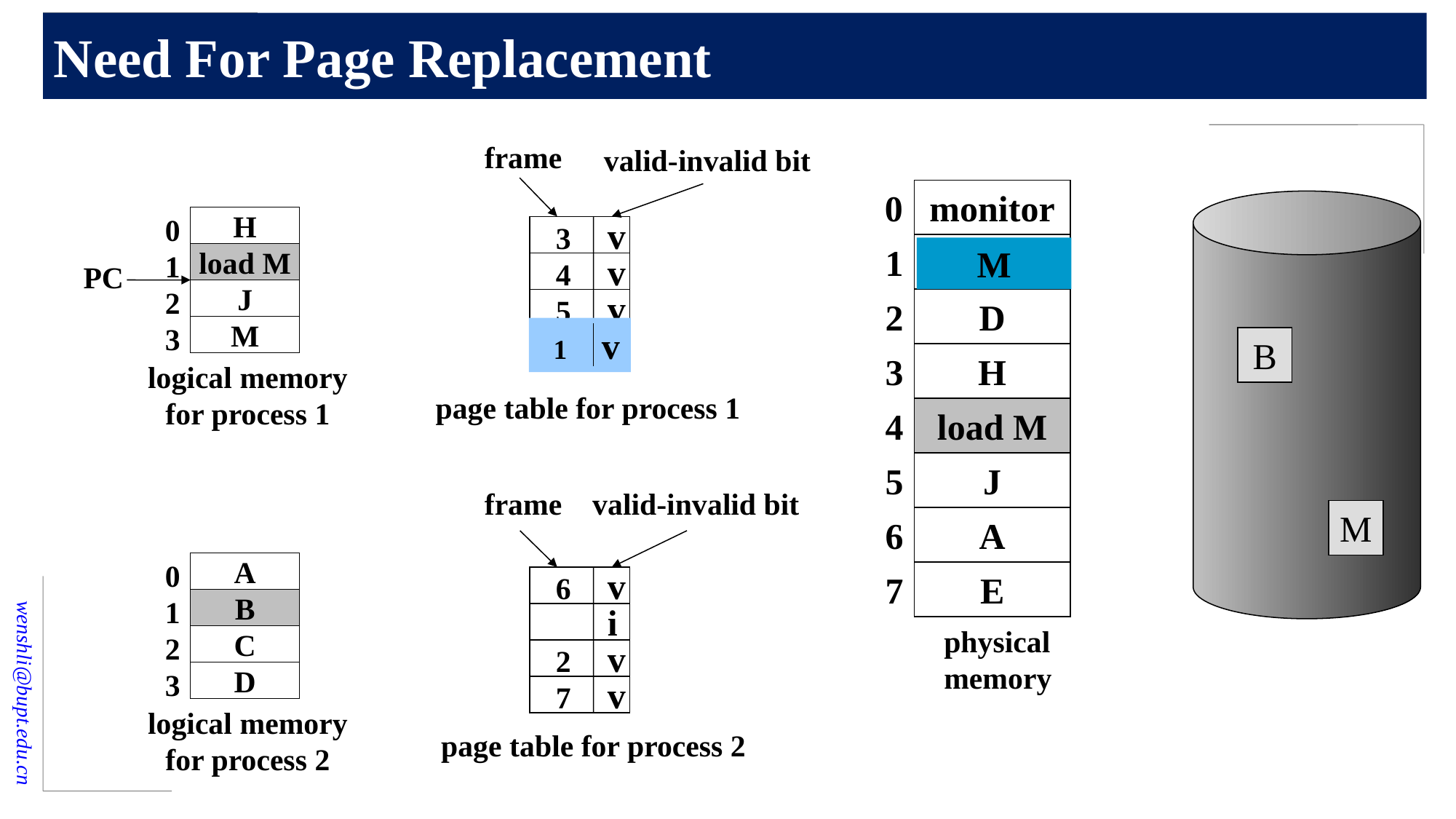

# Need For Page Replacement
frame
valid-invalid bit

  3    v

  4    v

  5    v

        i

page table for process 1
0
monitor
1

2
D
3
H
4
load M
5
J
6
A
7
E
physical
memory

0
H
load M
J
M
1
PC
2

3
logical memory
for process 1
M
  1     v
B
frame
valid-invalid bit

  6    v

        i

  2    v

  7    v

page table for process 2
M
0
A
B
C
D
1
2
3
logical memory
for process 2
24